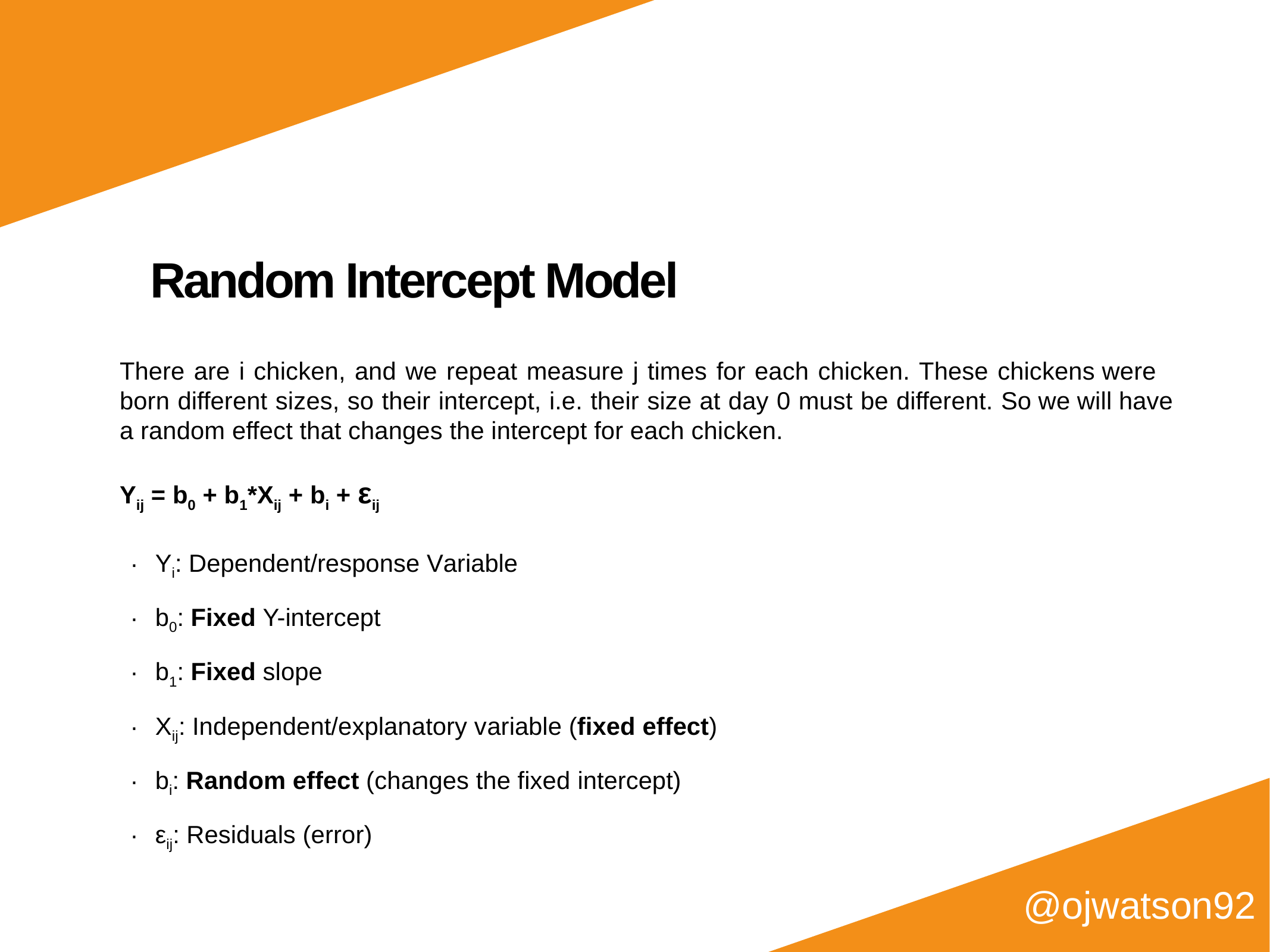

Random Intercept Model
There are i chicken, and we repeat measure j times for each chicken. These chickens were born different sizes, so their intercept, i.e. their size at day 0 must be different. So we will have a random effect that changes the intercept for each chicken.

Yij = b0 + b1*Xij + bi + εij

Yi: Dependent/response Variable
b0: Fixed Y-intercept
b1: Fixed slope
Xij: Independent/explanatory variable (fixed effect)
bi: Random effect (changes the fixed intercept)
εij: Residuals (error)